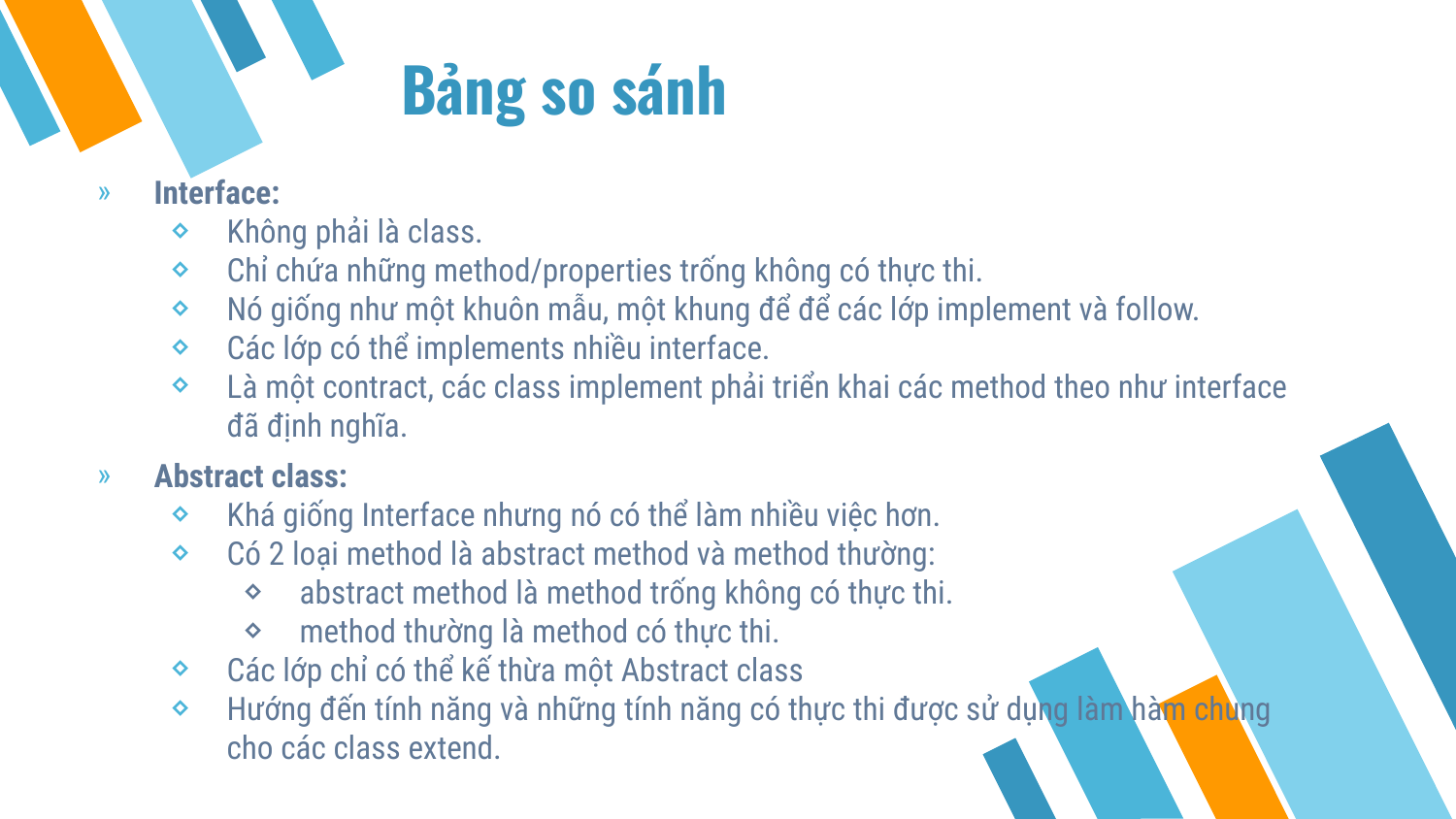

6
Bảng so sánh
Interface:
Không phải là class.
Chỉ chứa những method/properties trống không có thực thi.
Nó giống như một khuôn mẫu, một khung để để các lớp implement và follow.
Các lớp có thể implements nhiều interface.
Là một contract, các class implement phải triển khai các method theo như interface đã định nghĩa.
Abstract class:
Khá giống Interface nhưng nó có thể làm nhiều việc hơn.
Có 2 loại method là abstract method và method thường:
abstract method là method trống không có thực thi.
method thường là method có thực thi.
Các lớp chỉ có thể kế thừa một Abstract class
Hướng đến tính năng và những tính năng có thực thi được sử dụng làm hàm chung cho các class extend.